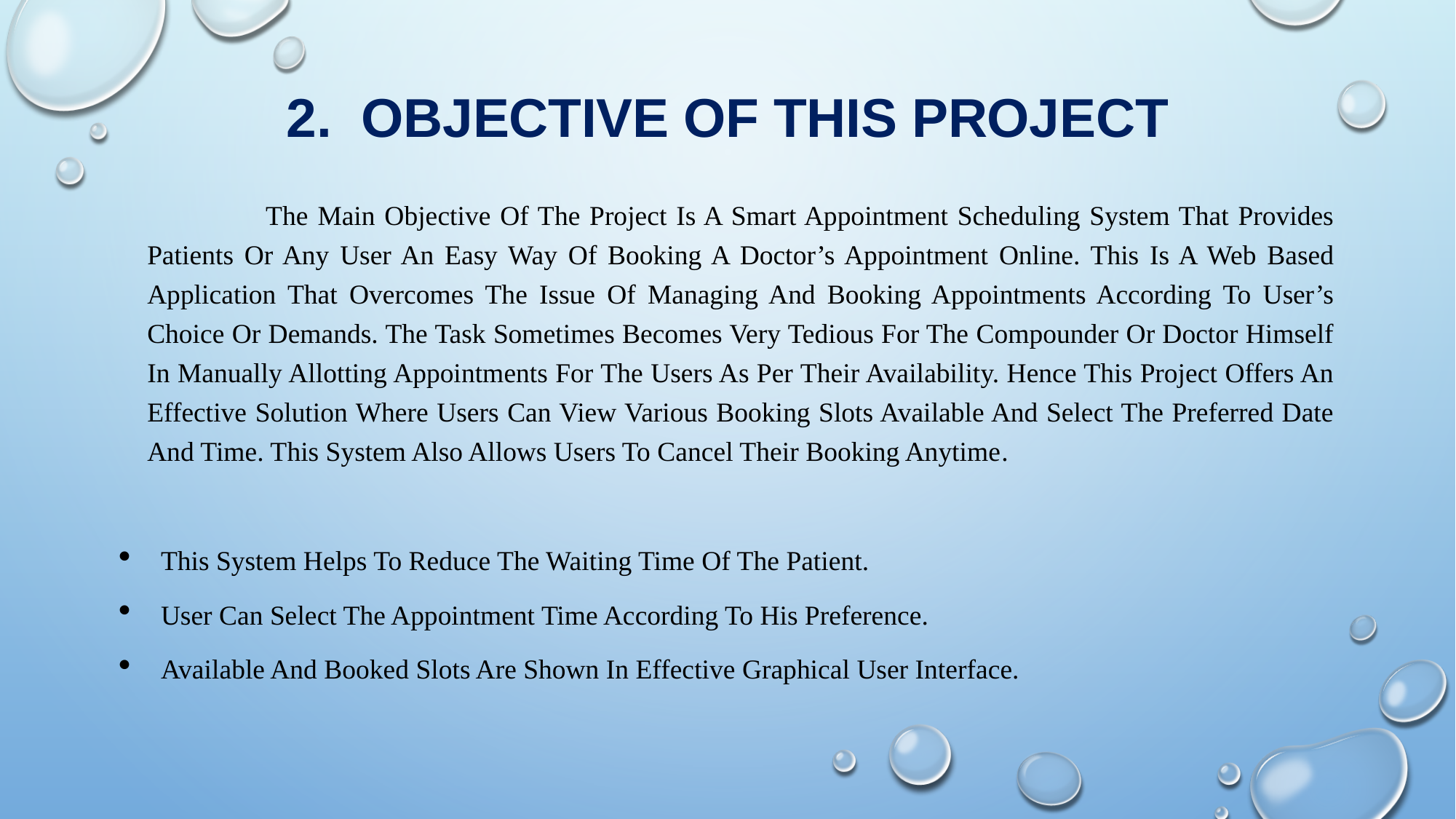

# 2.  OBJECTIVE OF THIS PROJECT
	 The Main Objective Of The Project Is A Smart Appointment Scheduling System That Provides Patients Or Any User An Easy Way Of Booking A Doctor’s Appointment Online. This Is A Web Based Application That Overcomes The Issue Of Managing And Booking Appointments According To User’s Choice Or Demands. The Task Sometimes Becomes Very Tedious For The Compounder Or Doctor Himself In Manually Allotting Appointments For The Users As Per Their Availability. Hence This Project Offers An Effective Solution Where Users Can View Various Booking Slots Available And Select The Preferred Date And Time. This System Also Allows Users To Cancel Their Booking Anytime.

This System Helps To Reduce The Waiting Time Of The Patient.
User Can Select The Appointment Time According To His Preference.
Available And Booked Slots Are Shown In Effective Graphical User Interface.